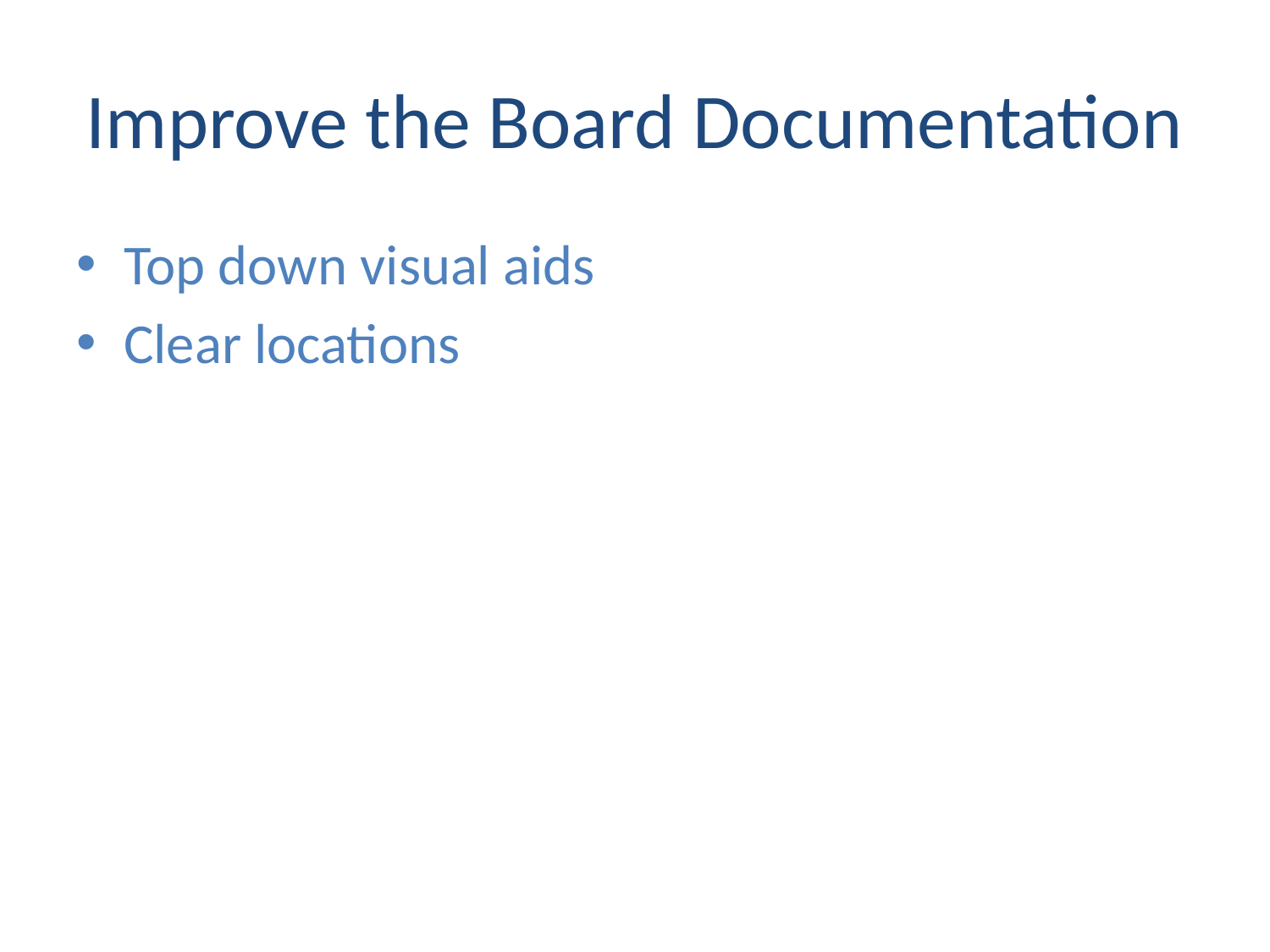

# Improve the Board Documentation
Top down visual aids
Clear locations